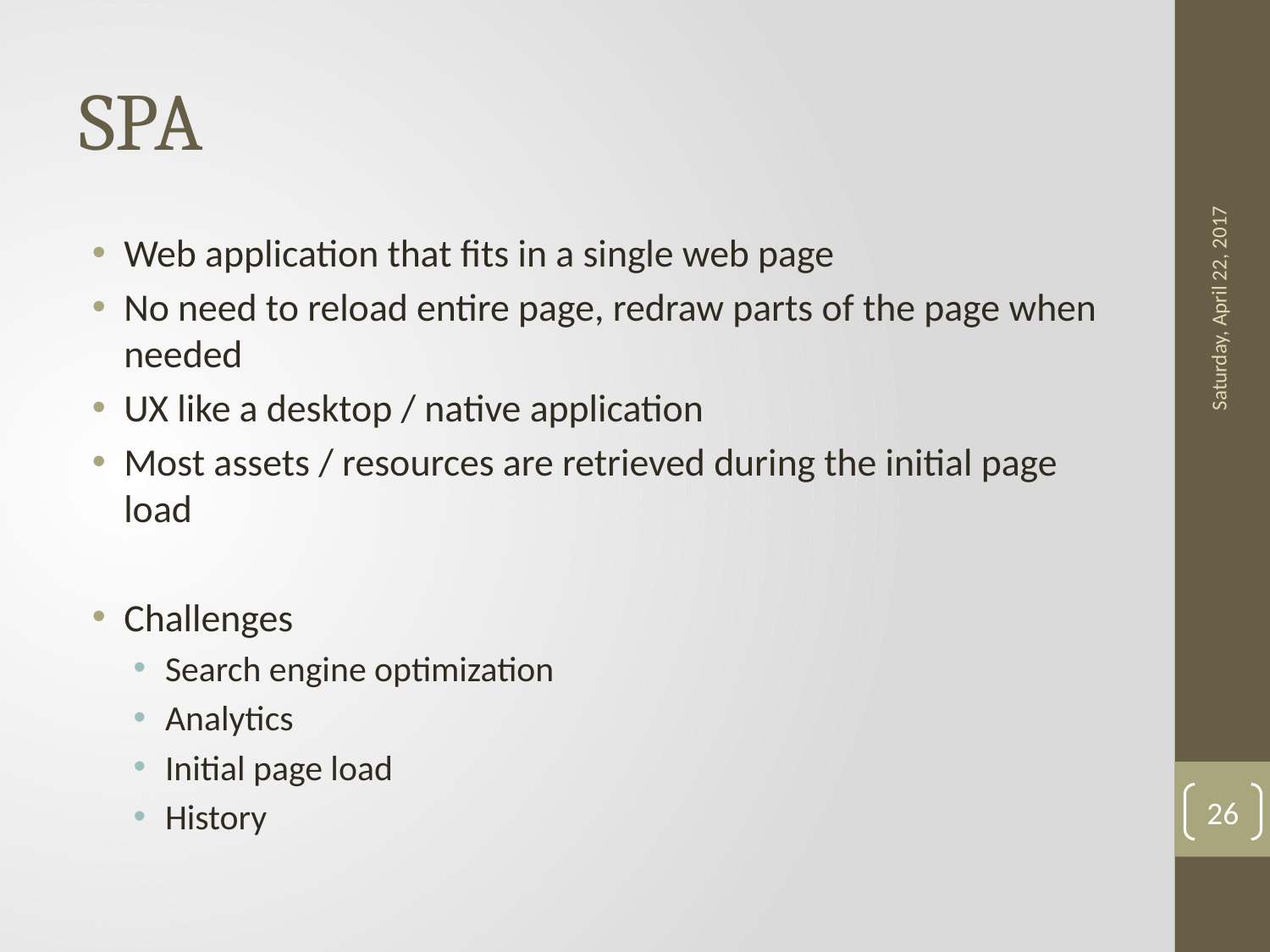

# SPA
Web application that fits in a single web page
No need to reload entire page, redraw parts of the page when needed
UX like a desktop / native application
Most assets / resources are retrieved during the initial page load

Challenges
Search engine optimization
Analytics
Initial page load
History
Saturday, April 22, 2017

26